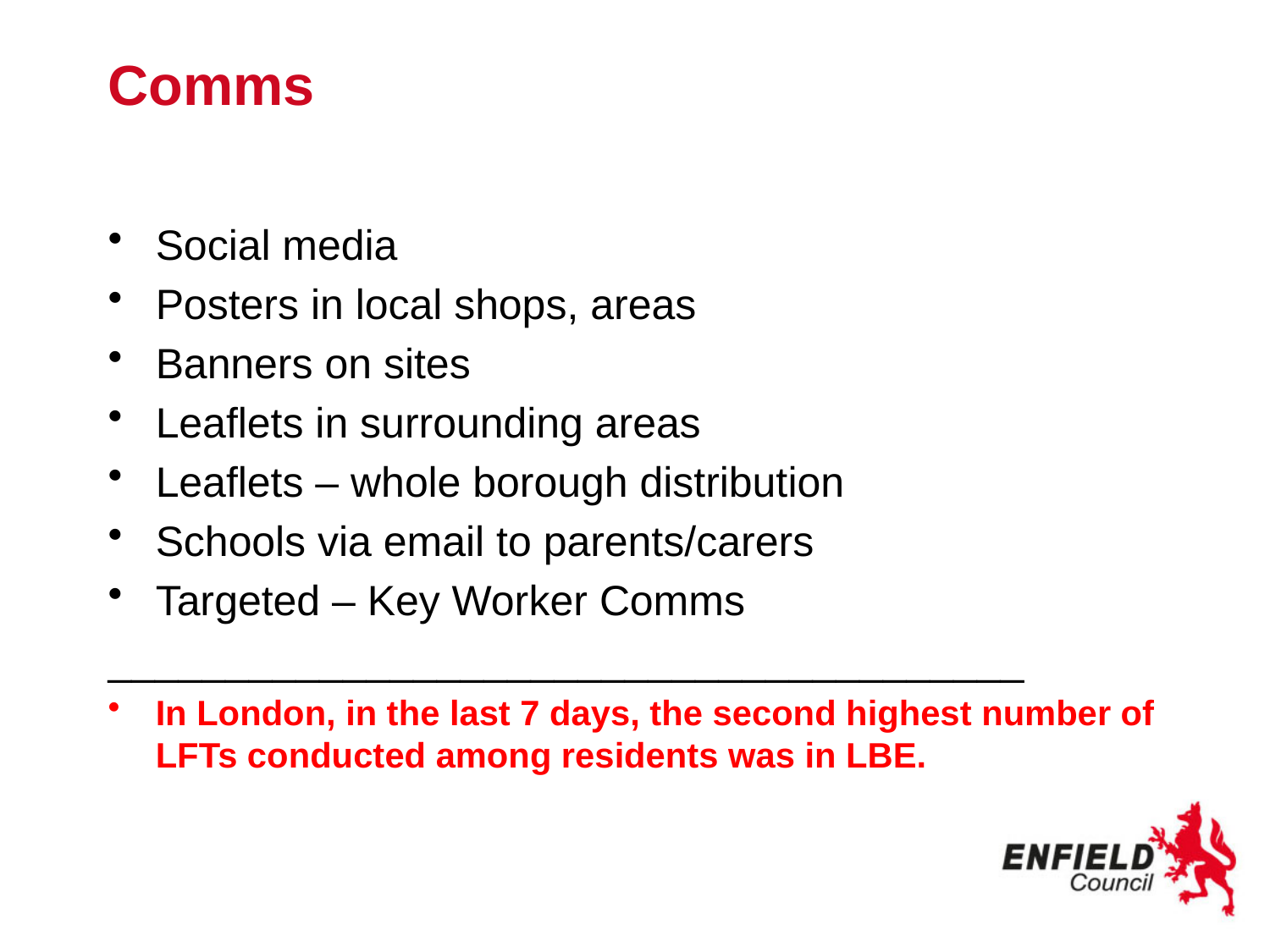

# Comms
Social media
Posters in local shops, areas
Banners on sites
Leaflets in surrounding areas
Leaflets – whole borough distribution
Schools via email to parents/carers
Targeted – Key Worker Comms
_______________________________________
In London, in the last 7 days, the second highest number of LFTs conducted among residents was in LBE.